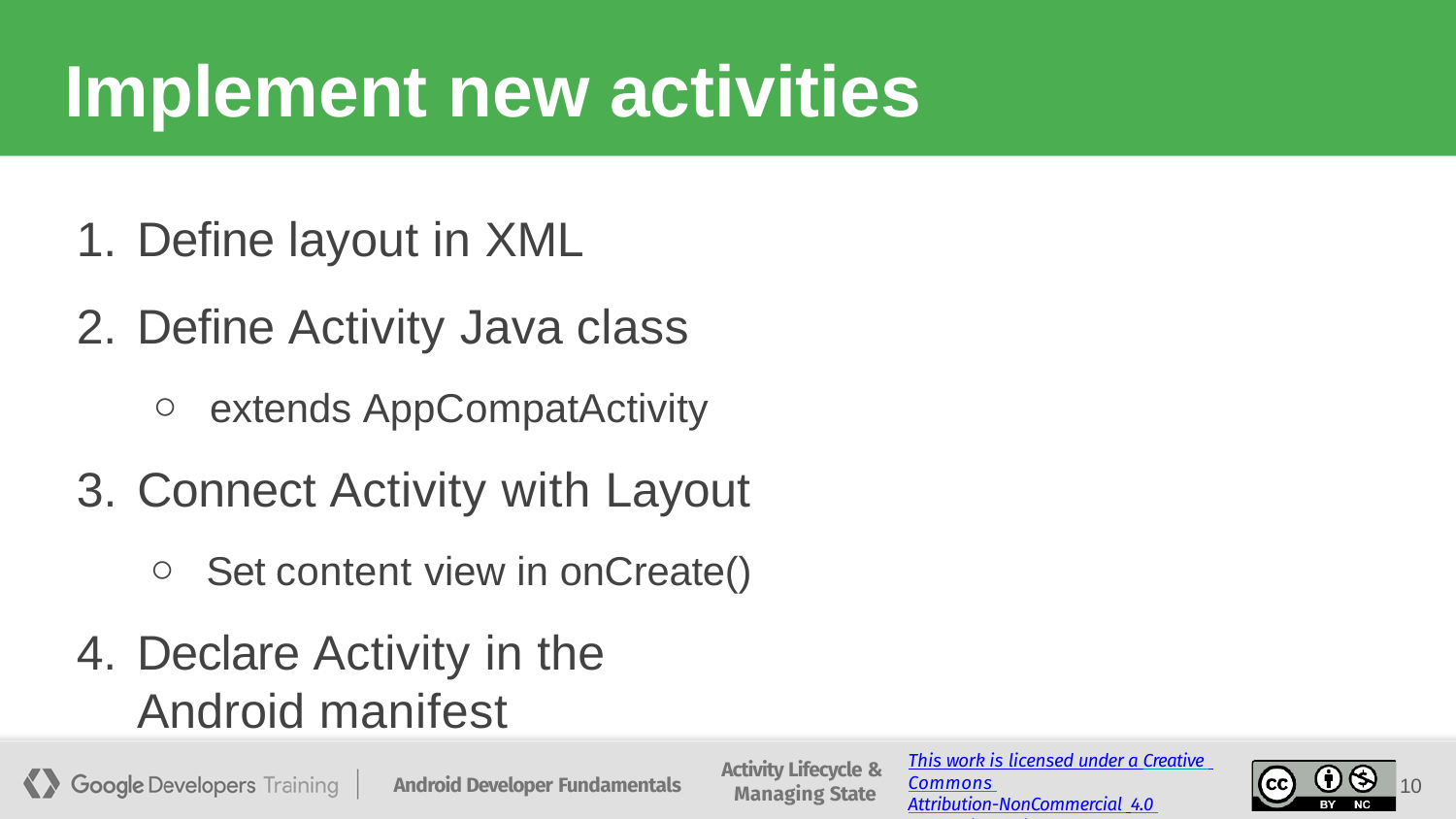

# Implement new activities
Define layout in XML
Define Activity Java class
extends AppCompatActivity
Connect Activity with Layout
Set content view in onCreate()
Declare Activity in the Android manifest
This work is licensed under a Creative  Commons Attribution-NonCommercial  4.0 International License
Activity Lifecycle &  Managing State

Android Developer Fundamentals
10